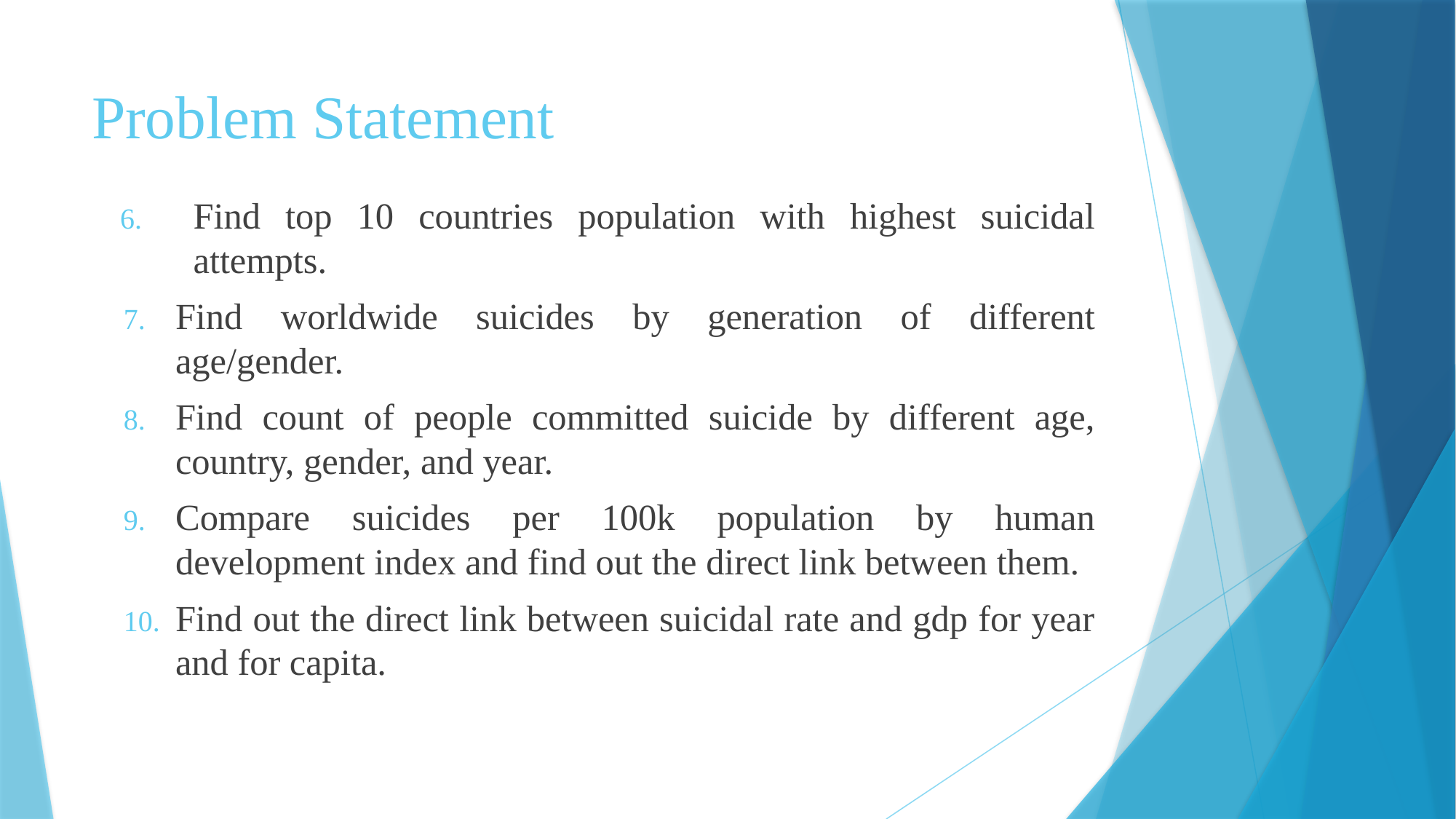

# Problem Statement
Find top 10 countries population with highest suicidal attempts.
Find worldwide suicides by generation of different age/gender.
Find count of people committed suicide by different age, country, gender, and year.
Compare suicides per 100k population by human development index and find out the direct link between them.
Find out the direct link between suicidal rate and gdp for year and for capita.